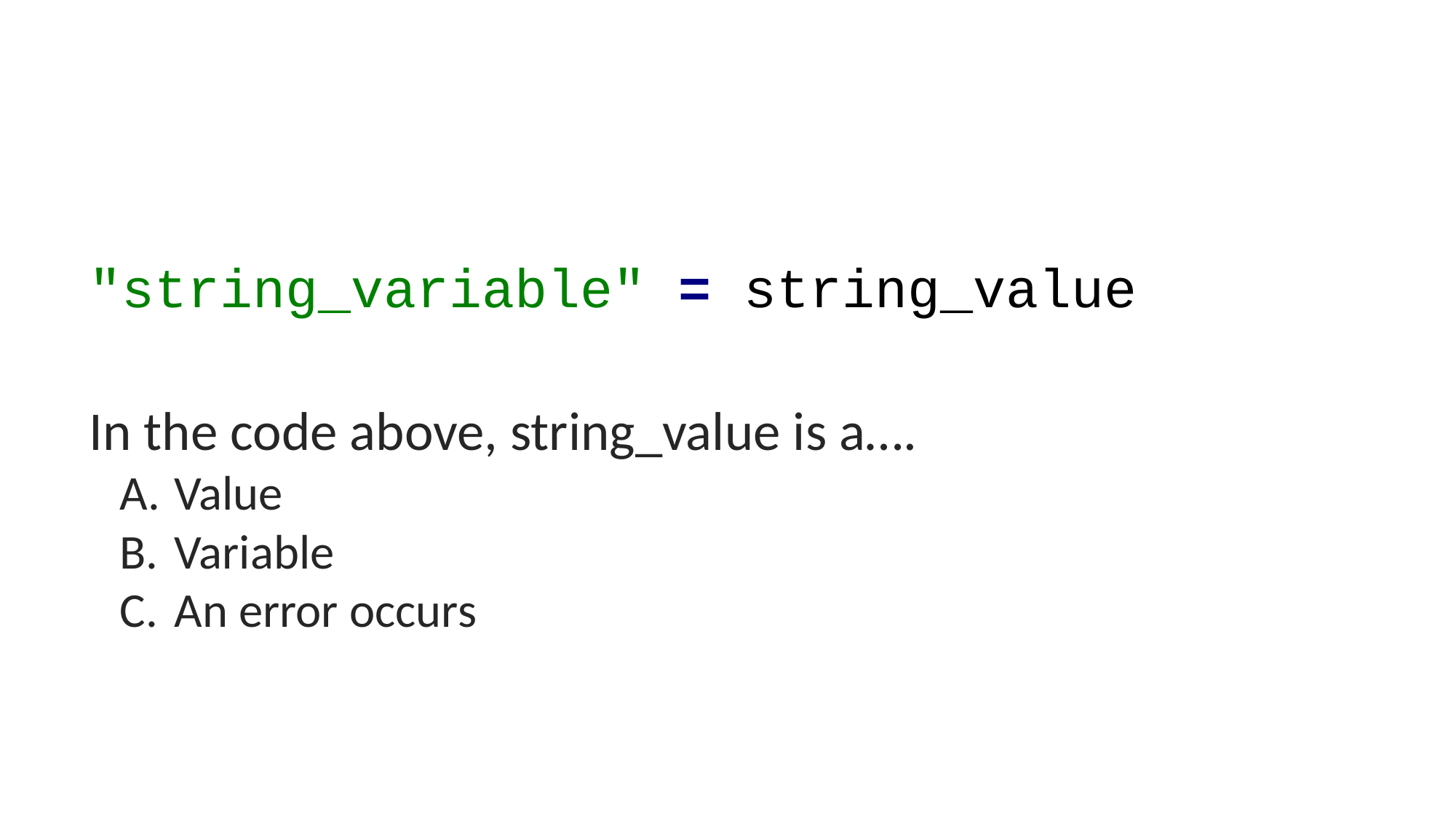

#
"string_variable" = string_value
In the code above, string_value is a….
Value
Variable
An error occurs